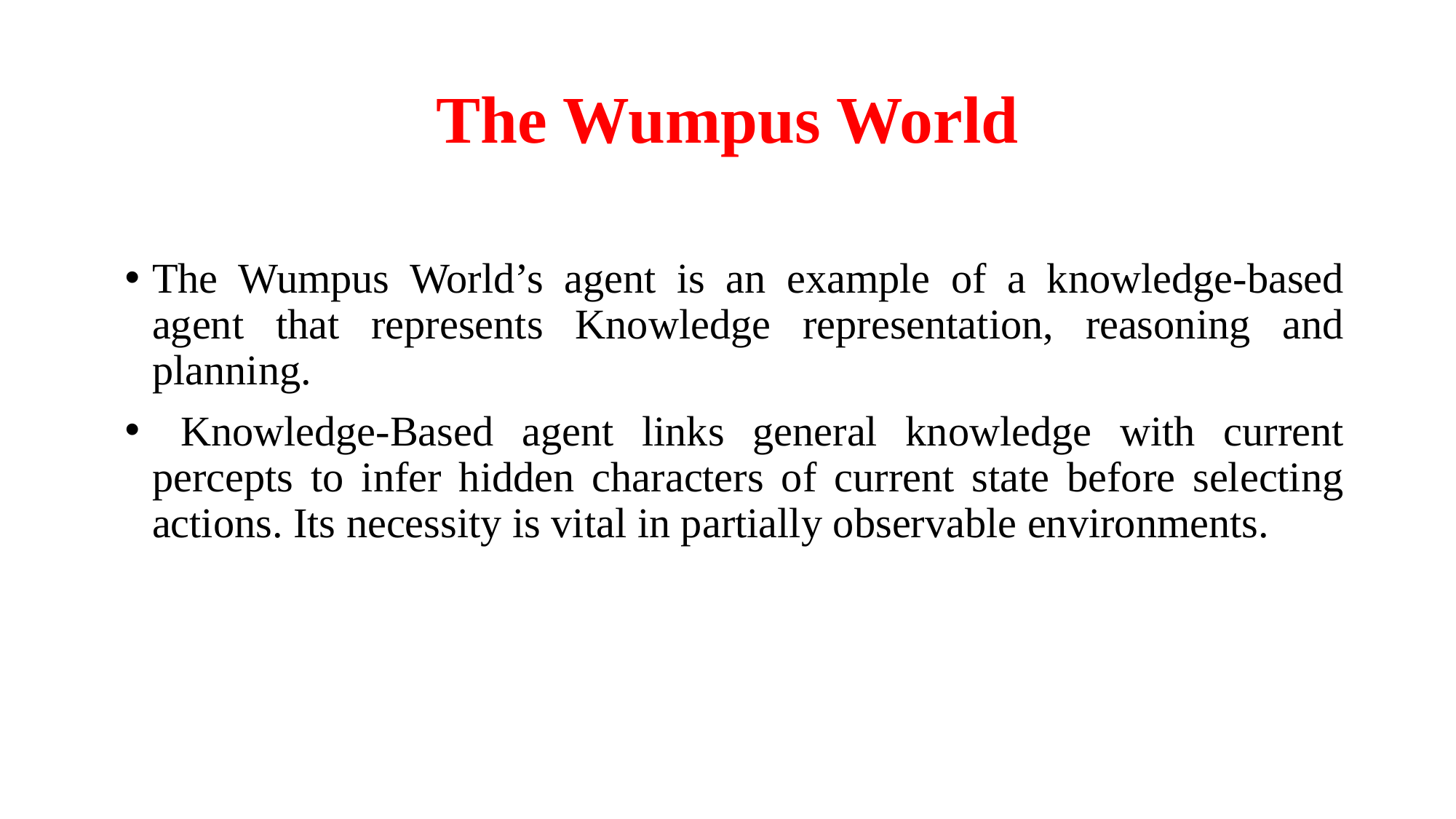

The Wumpus World
The Wumpus World’s agent is an example of a knowledge-based agent that represents Knowledge representation, reasoning and planning.
 Knowledge-Based agent links general knowledge with current percepts to infer hidden characters of current state before selecting actions. Its necessity is vital in partially observable environments.